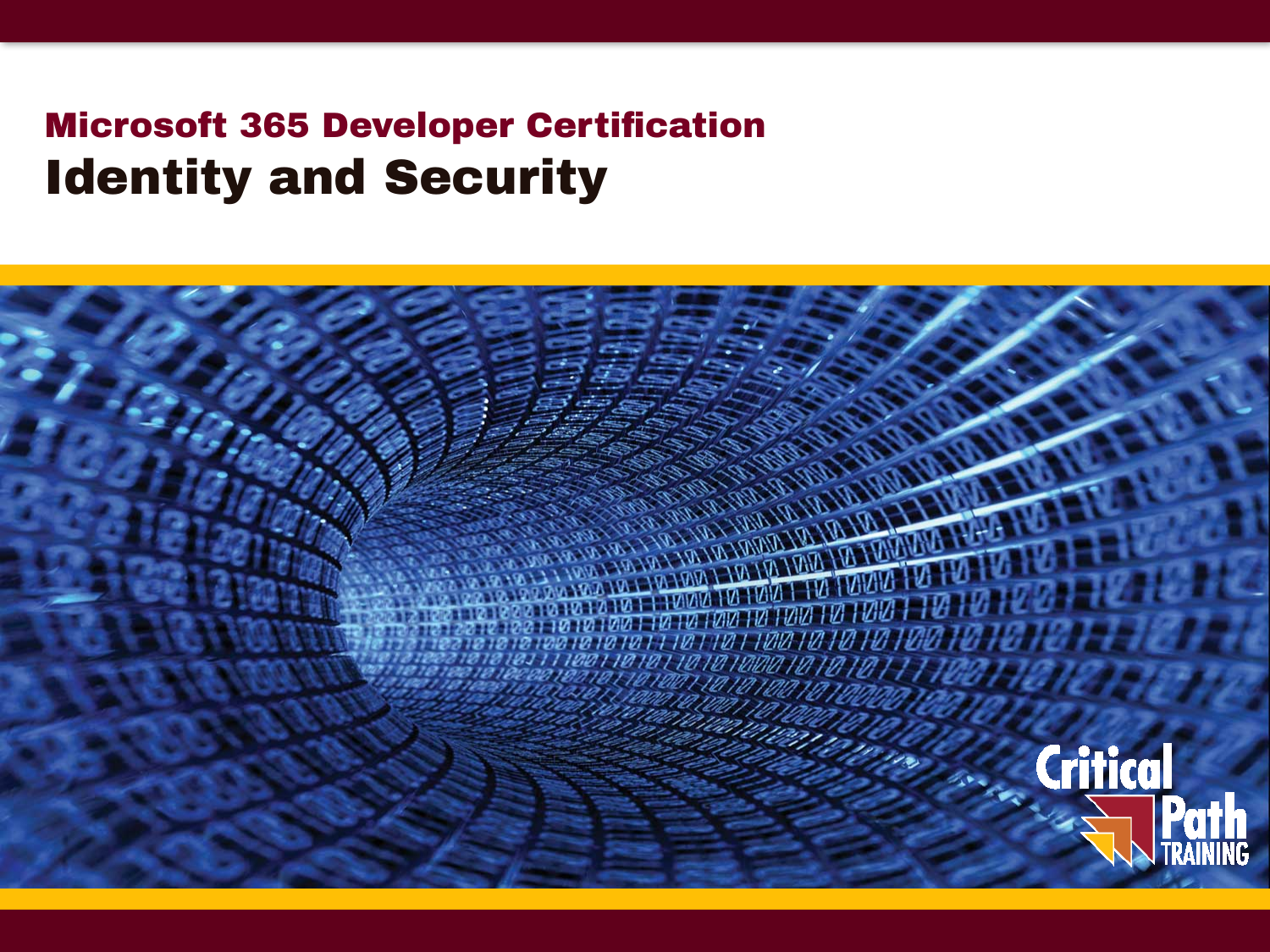

# Microsoft 365 Developer Certification Identity and Security